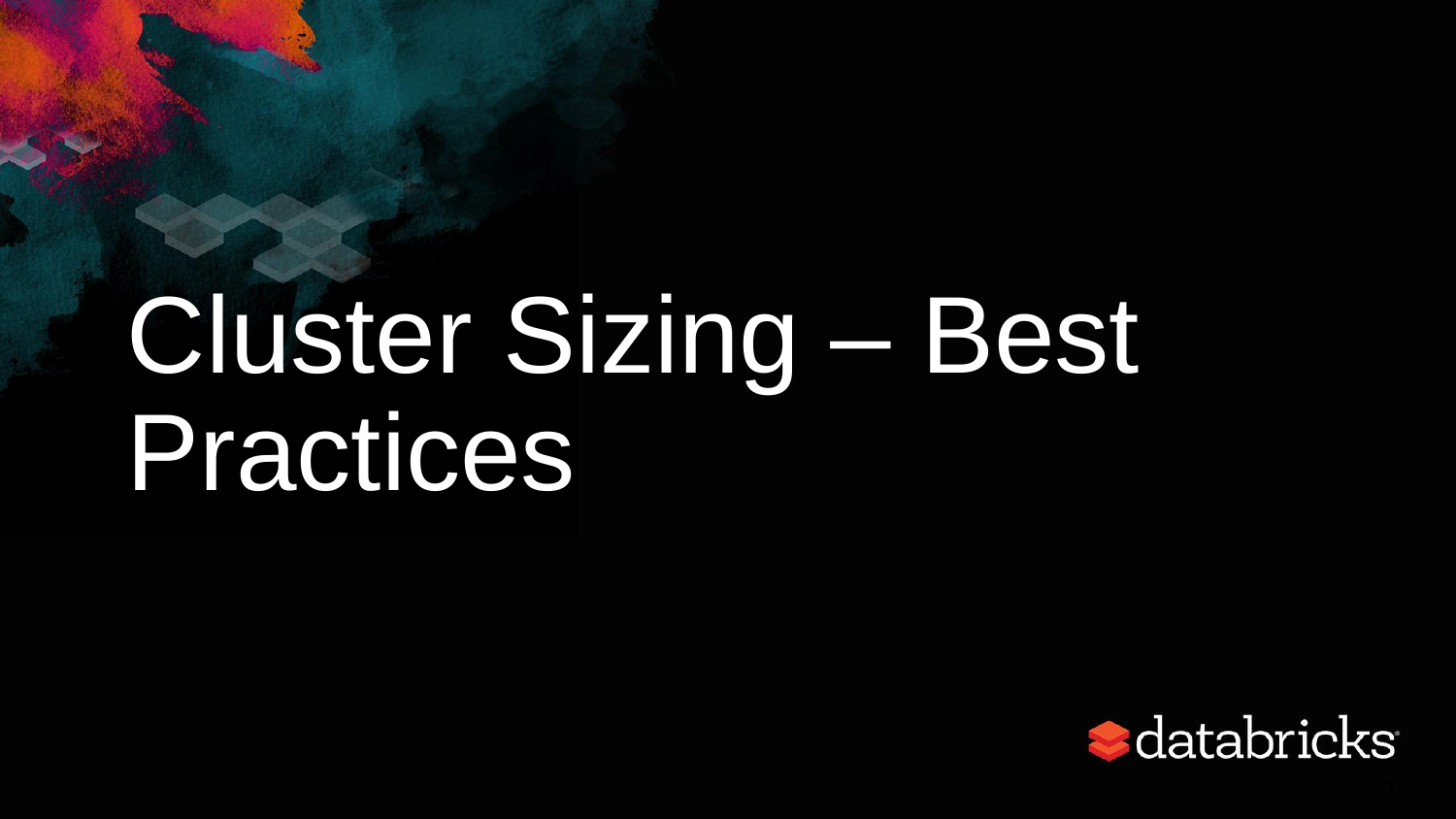

# Cluster Sizing – Best Practices
1